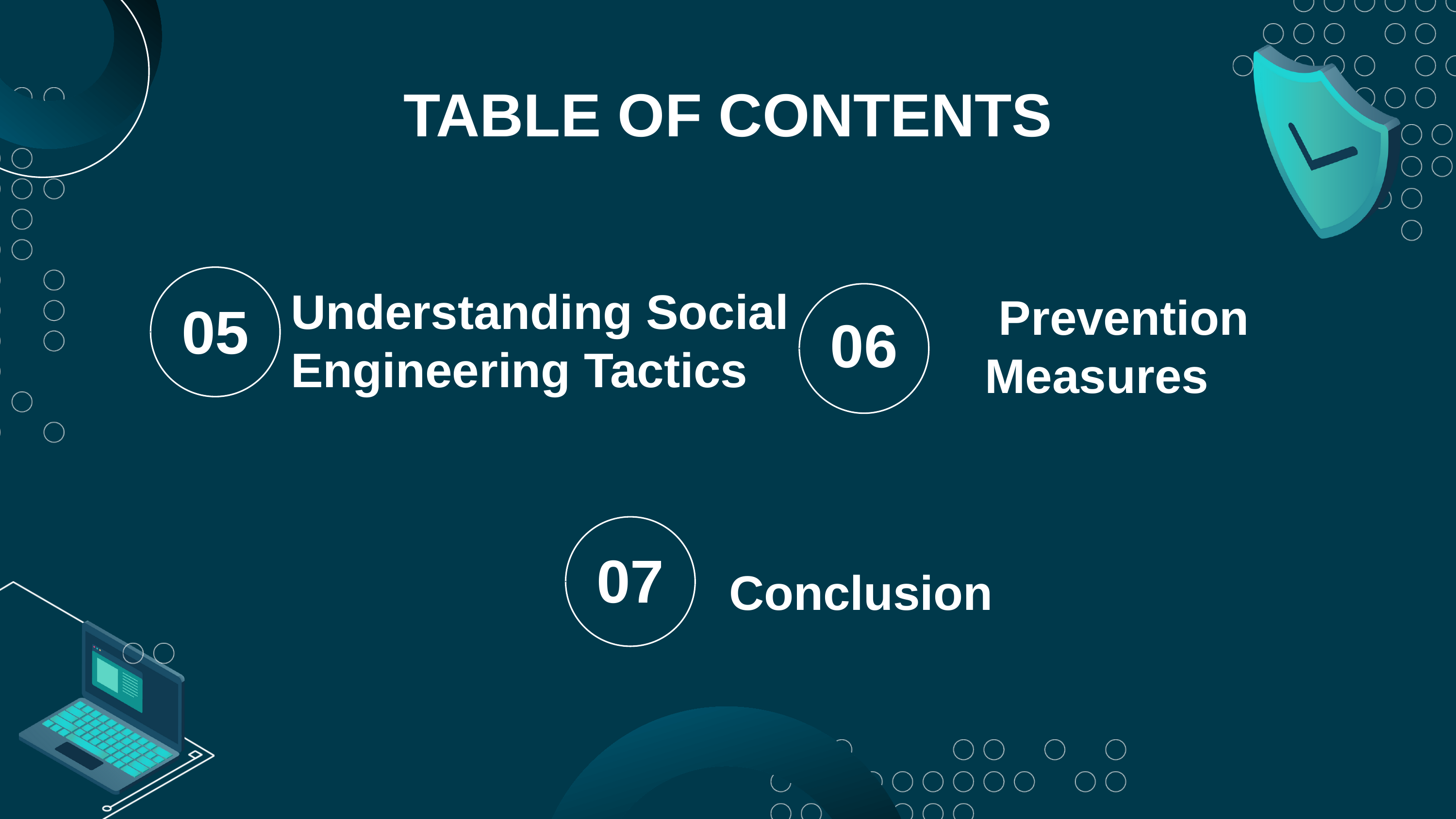

TABLE OF CONTENTS

Understanding Social Engineering Tactics

 Prevention Measures
05
06

07
Conclusion